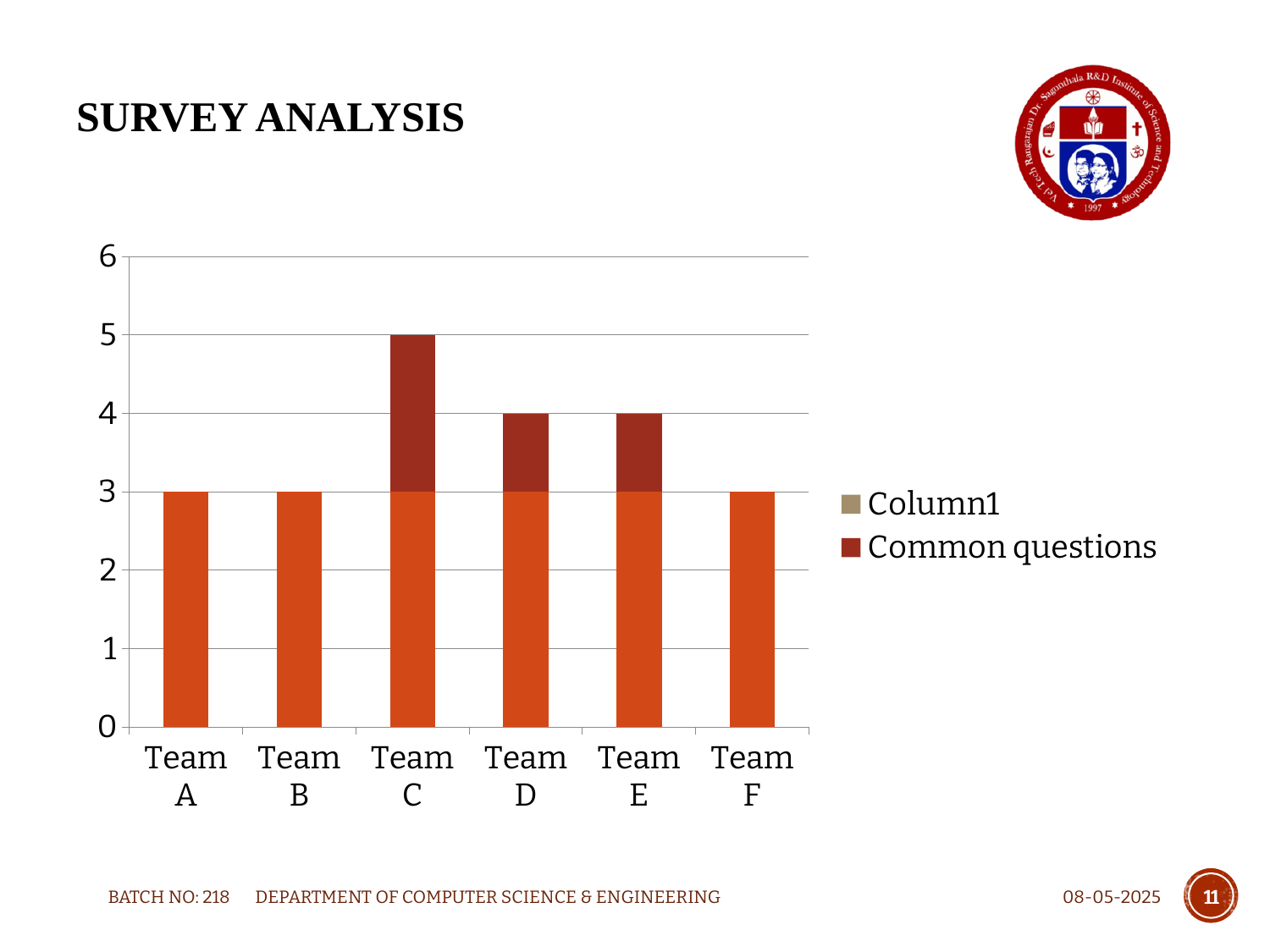

# SURVEY ANALYSIS

### Chart

| Category | Total no:of questions | Common questions | Column1 |
|---|---|---|---|
| Team A | 3.0 | 0.0 | None |
| Team B | 3.0 | 0.0 | None |
| Team C | 3.0 | 2.0 | None |
| Team D | 3.0 | 1.0 | None |
| Team E | 3.0 | 1.0 | None |
| Team F | 3.0 | 0.0 | None |
BATCH NO: 218       DEPARTMENT OF COMPUTER SCIENCE & ENGINEERING
08-05-2025
11